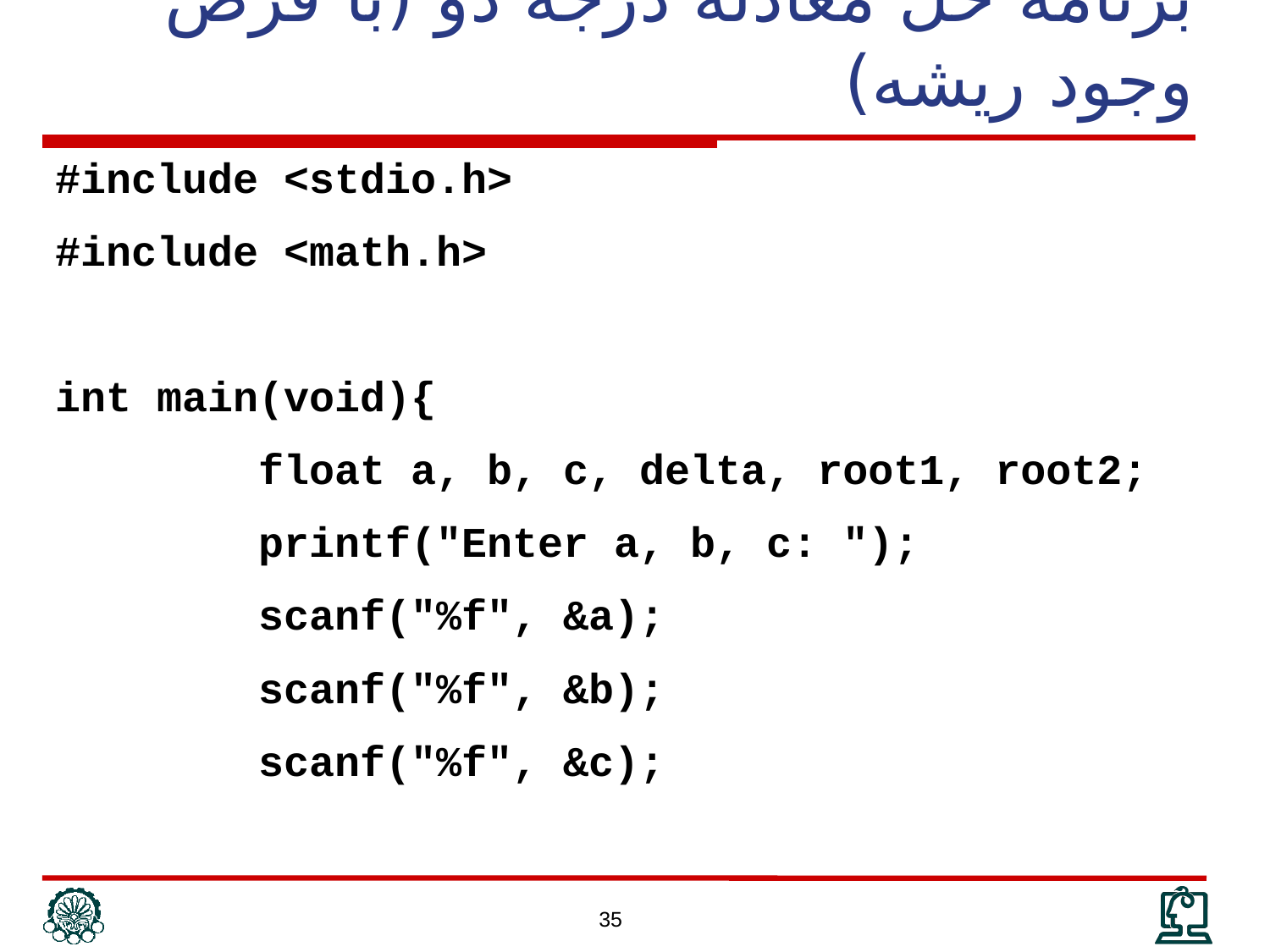

برنامه حل معادله درجه دو (با فرض وجود ريشه)
#include <stdio.h>
#include <math.h>

int main(void){
        float a, b, c, delta, root1, root2;
        printf("Enter a, b, c: ");
        scanf("%f", &a);
        scanf("%f", &b);
        scanf("%f", &c);
35